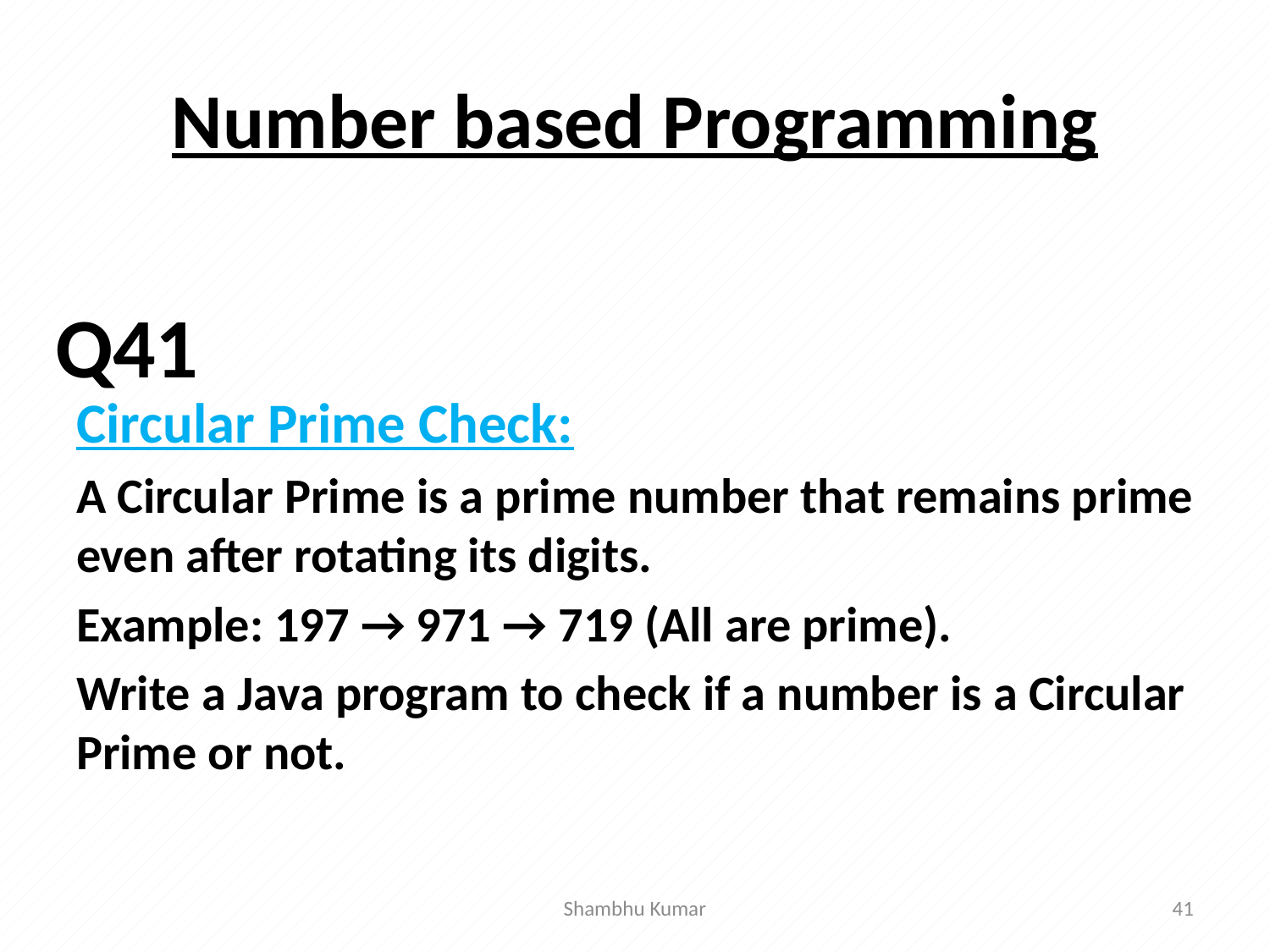

# Number based Programming

Circular Prime Check:
A Circular Prime is a prime number that remains prime even after rotating its digits.
Example: 197 → 971 → 719 (All are prime).
Write a Java program to check if a number is a Circular Prime or not.

Q41
Shambhu Kumar
41